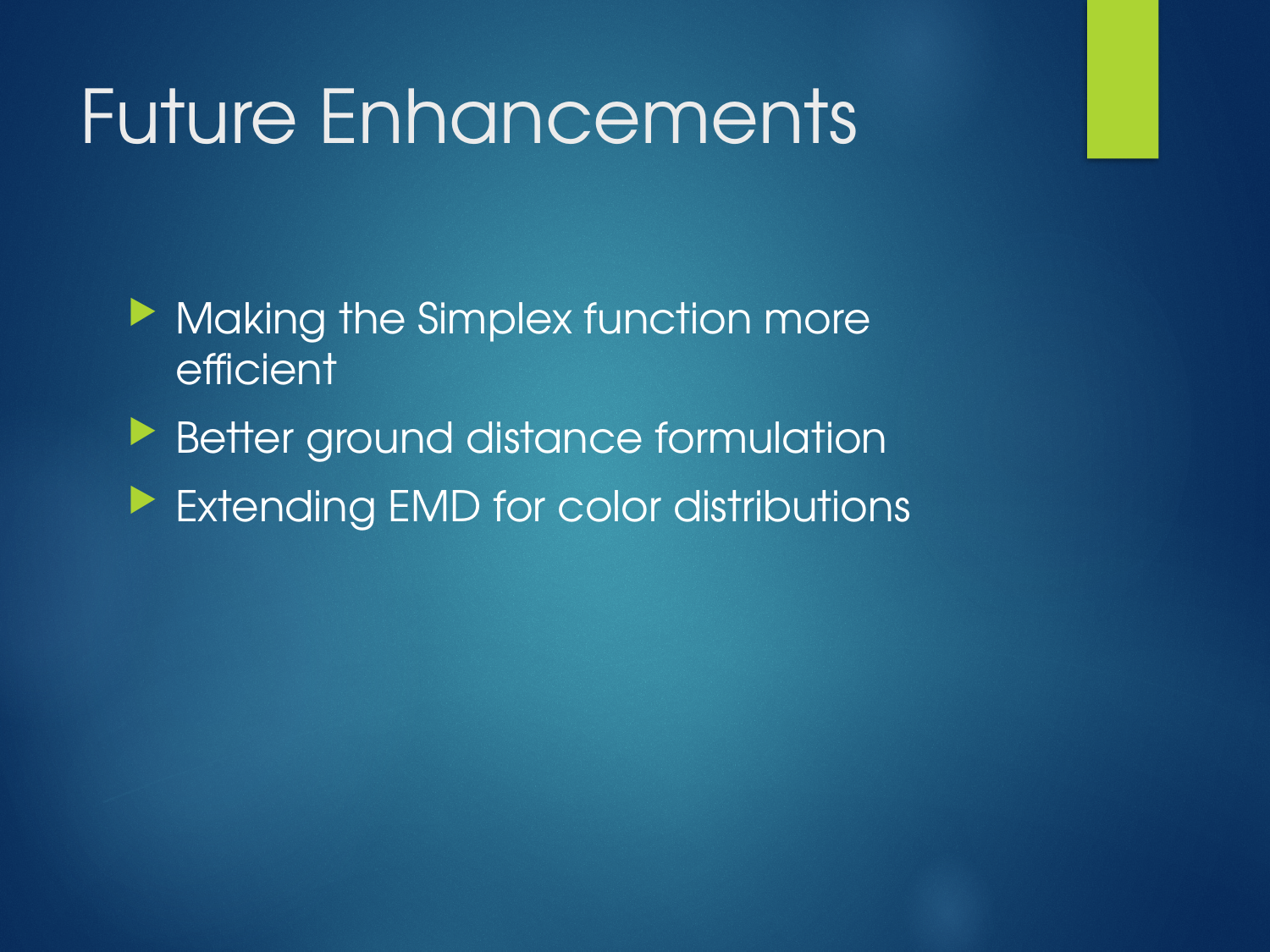

# Future Enhancements
Making the Simplex function more efficient
Better ground distance formulation
Extending EMD for color distributions